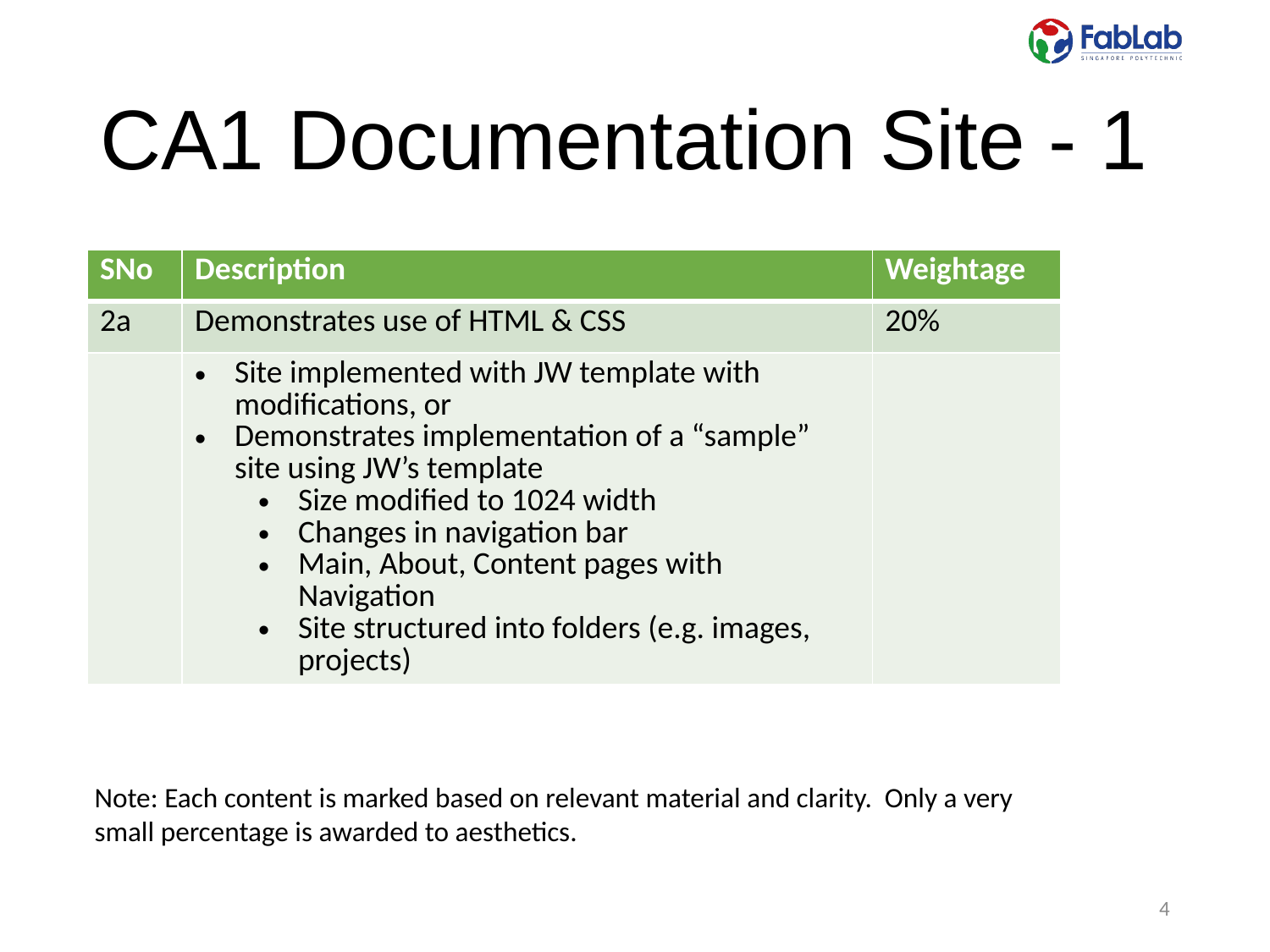

# CA1 Documentation Site - 1
| SNo | Description | Weightage |
| --- | --- | --- |
| 2a | Demonstrates use of HTML & CSS | 20% |
|  | Site implemented with JW template with modifications, or Demonstrates implementation of a “sample” site using JW’s template Size modified to 1024 width Changes in navigation bar Main, About, Content pages with Navigation Site structured into folders (e.g. images, projects) |  |
Note: Each content is marked based on relevant material and clarity.  Only a very small percentage is awarded to aesthetics.
4